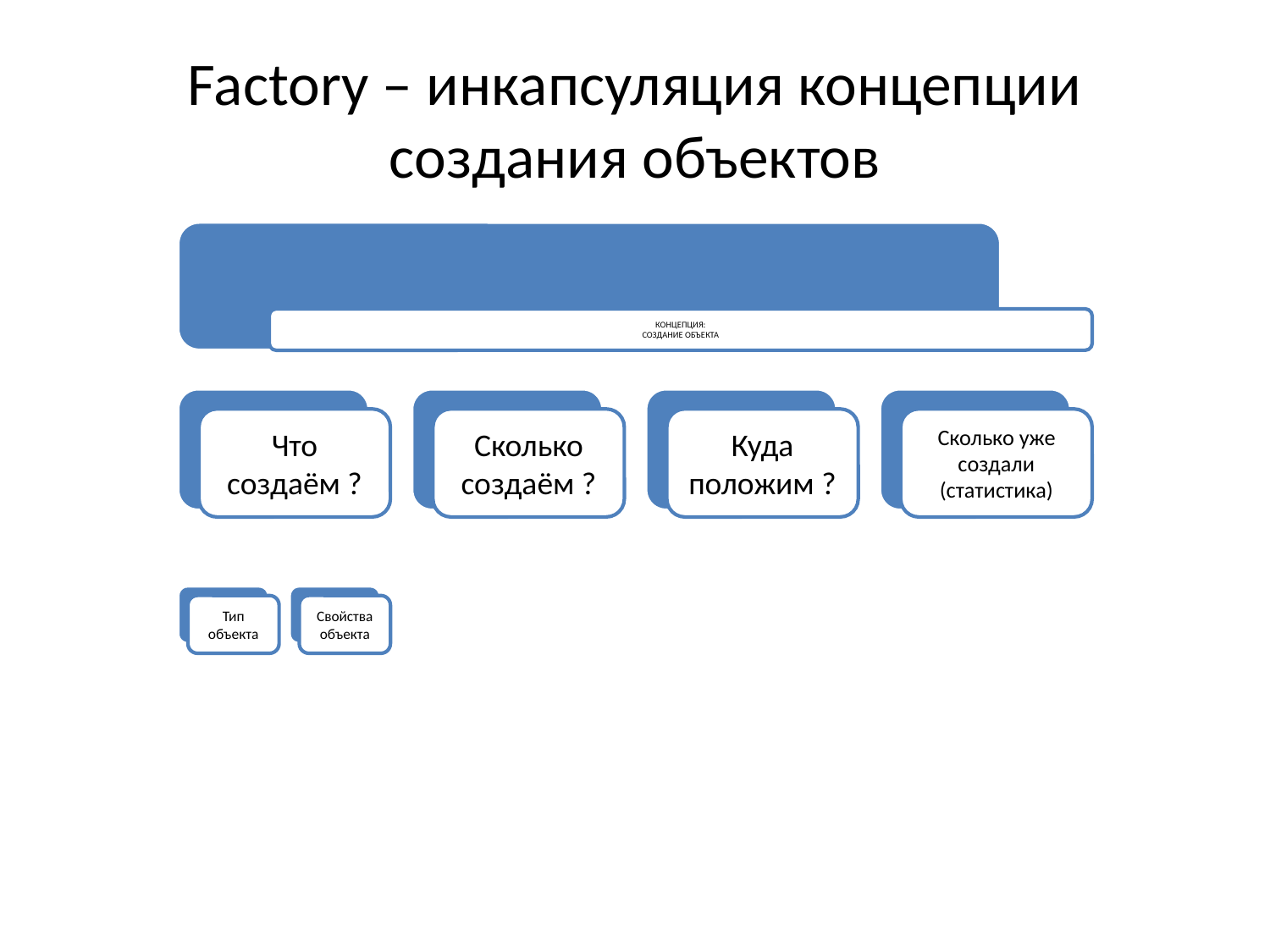

# Factory – инкапсуляция концепции создания объектов
КОНЦЕПЦИЯ:
СОЗДАНИЕ ОБЪЕКТА
Что создаём ?
Тип объекта
Свойства объекта
Сколько создаём ?
Куда положим ?
Сколько уже создали (статистика)